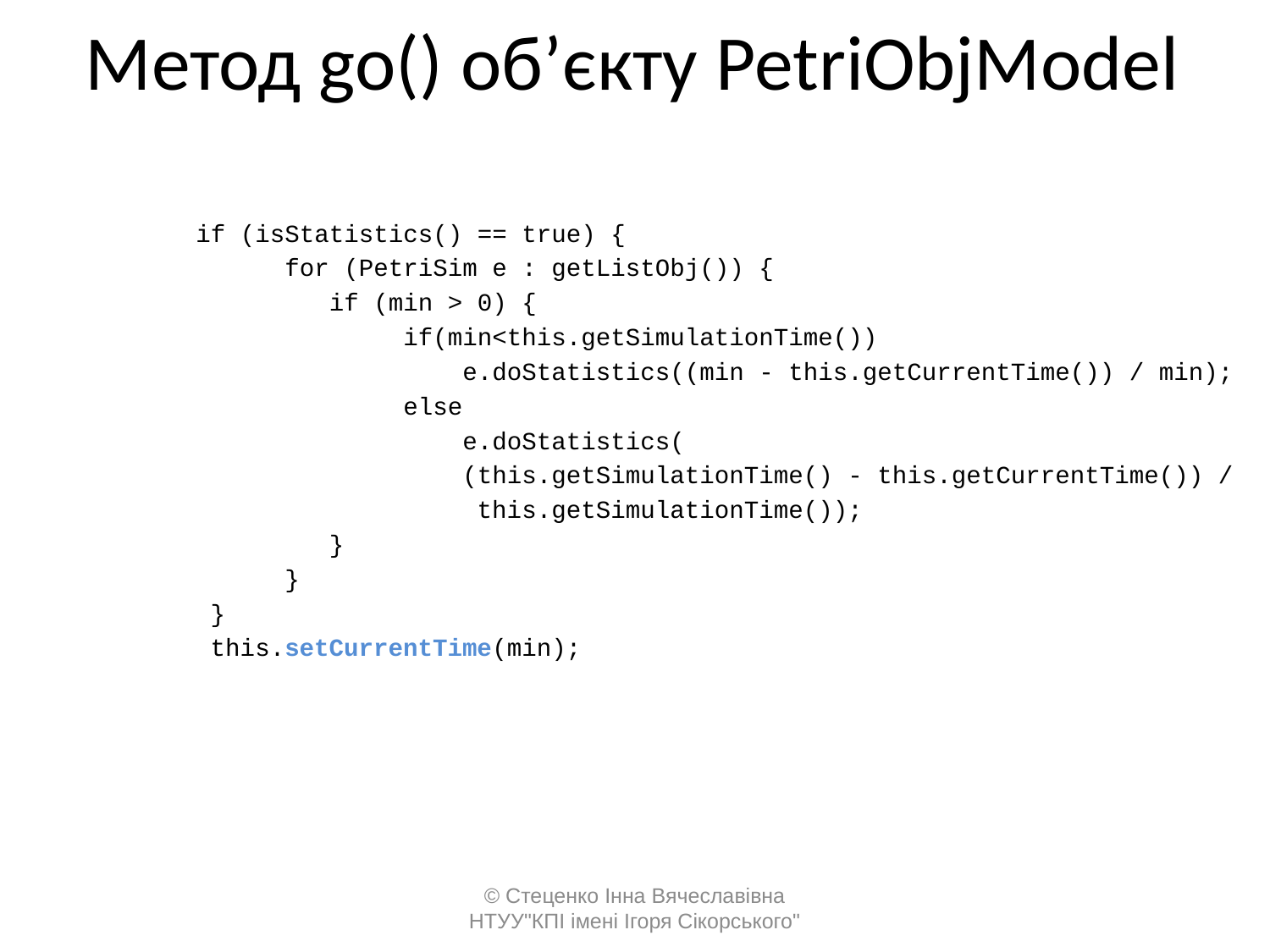

# Метод go() об’єкту PetriObjModel
          if (isStatistics() == true) {
                for (PetriSim e : getListObj()) {
                   if (min > 0) {
                        if(min<this.getSimulationTime())
                            e.doStatistics((min - this.getCurrentTime()) / min);
                        else
                            e.doStatistics(
                            (this.getSimulationTime() - this.getCurrentTime()) /
                             this.getSimulationTime());
                   }
                }
           }
           this.setCurrentTime(min);

© Стеценко Інна Вячеславівна НТУУ"КПІ імені Ігоря Сікорського"